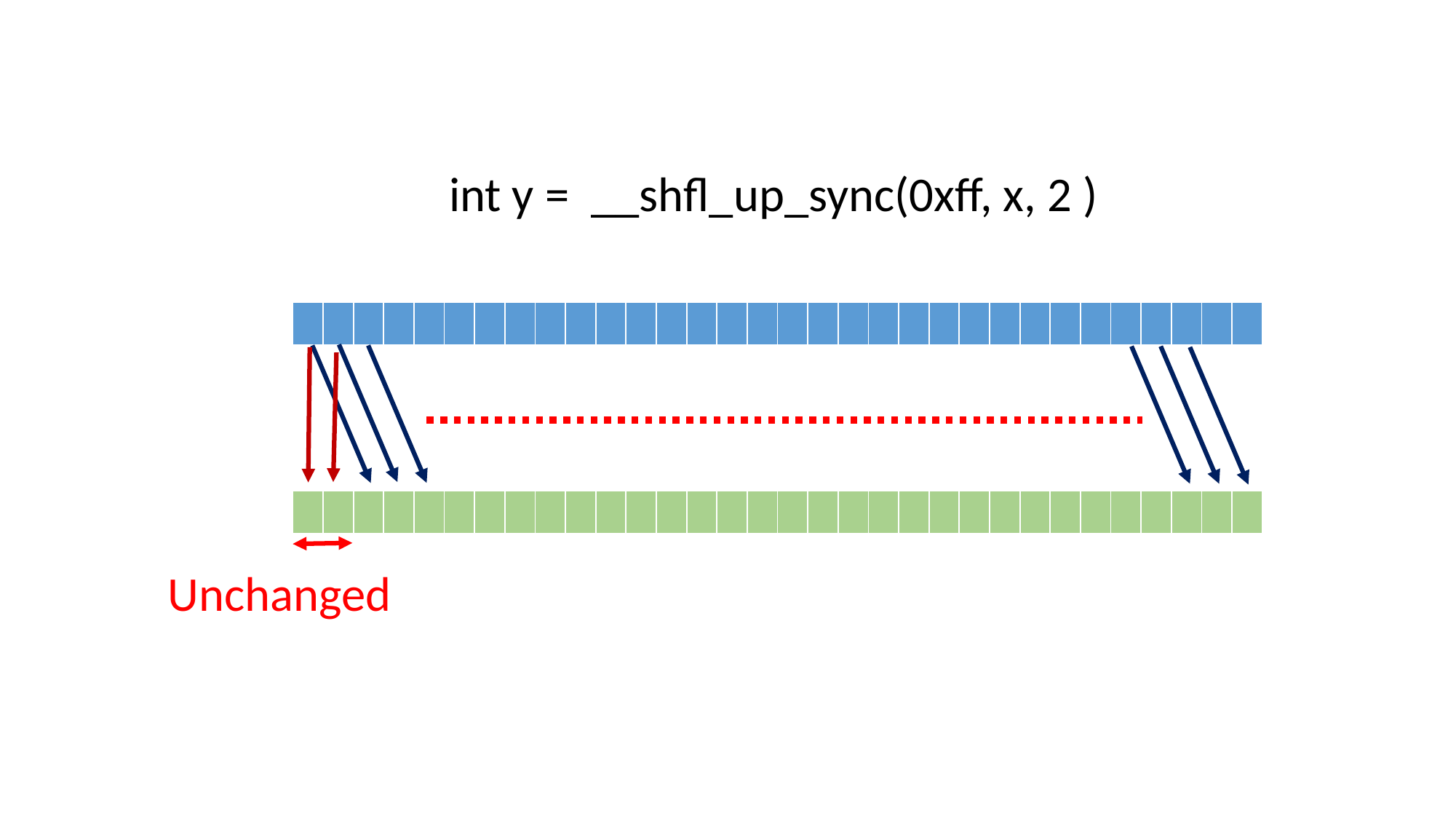

int y =  __shfl_up_sync(0xff, x, 2 )
|  |  |  |  |  |  |  |  |  |  |  |  |  |  |  |  |  |  |  |  |  |  |  |  |  |  |  |  |  |  |  |  |
| --- | --- | --- | --- | --- | --- | --- | --- | --- | --- | --- | --- | --- | --- | --- | --- | --- | --- | --- | --- | --- | --- | --- | --- | --- | --- | --- | --- | --- | --- | --- | --- |
|  |  |  |  |  |  |  |  |  |  |  |  |  |  |  |  |  |  |  |  |  |  |  |  |  |  |  |  |  |  |  |  |
| --- | --- | --- | --- | --- | --- | --- | --- | --- | --- | --- | --- | --- | --- | --- | --- | --- | --- | --- | --- | --- | --- | --- | --- | --- | --- | --- | --- | --- | --- | --- | --- |
Unchanged